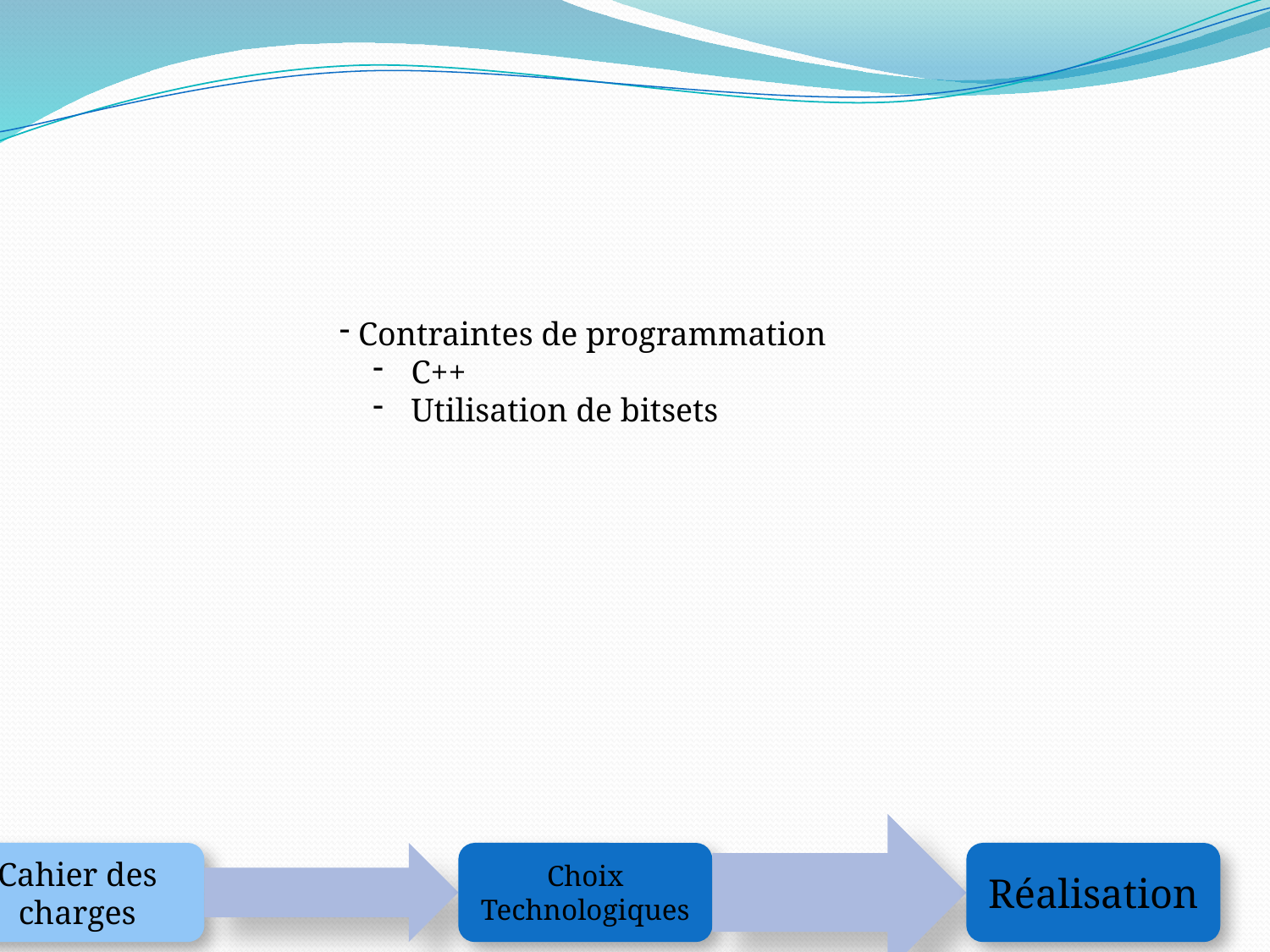

Contraintes de programmation
 C++
 Utilisation de bitsets
Cahier des charges
Choix Technologiques
Réalisation